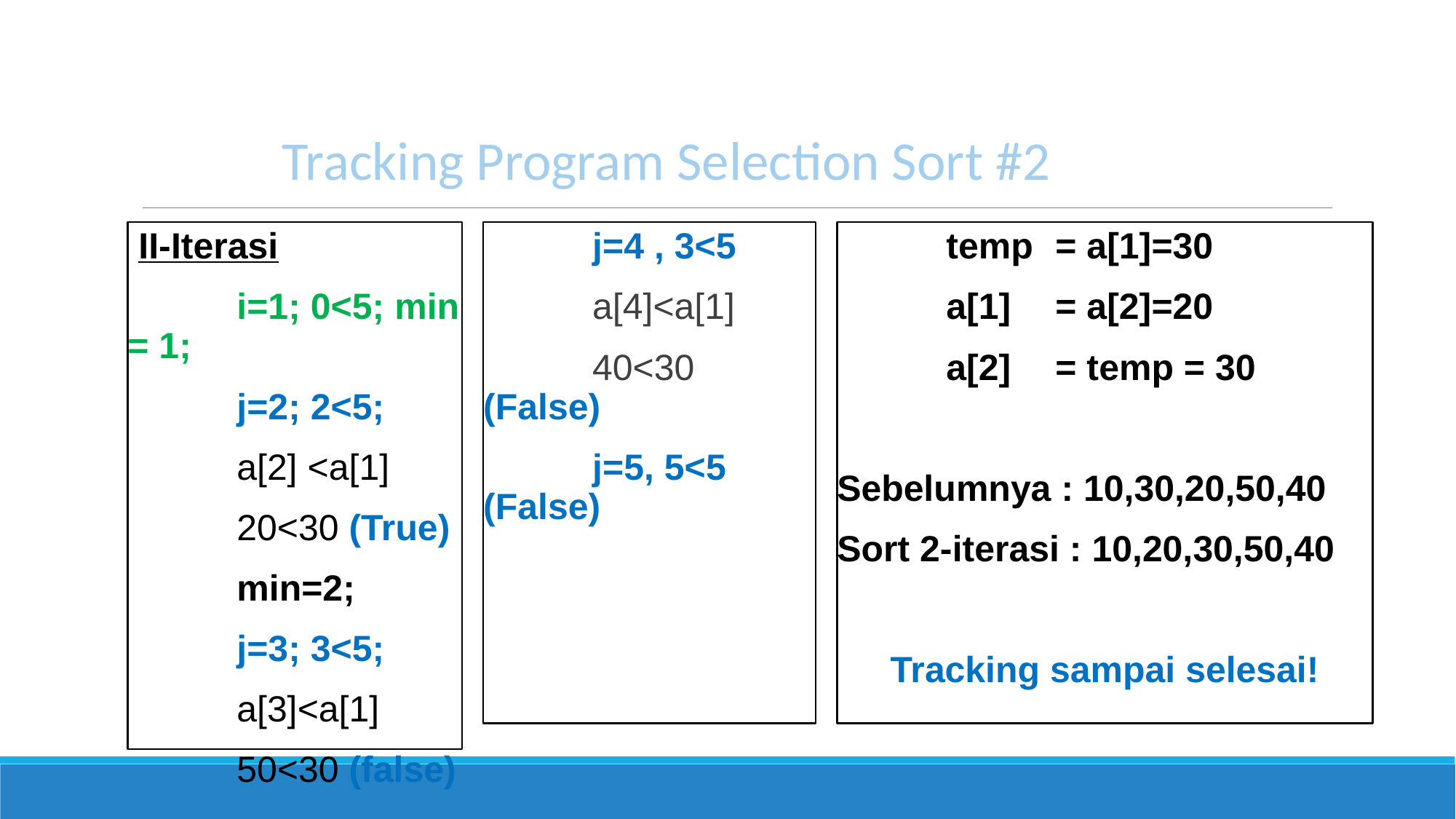

# Tracking Program Selection Sort #2
II-Iterasi
	i=1; 0<5; min = 1;
	j=2; 2<5;
	a[2] <a[1]
	20<30 (True)
	min=2;
	j=3; 3<5;
	a[3]<a[1]
	50<30 (false)

	temp 	= a[1]=30
	a[1] 	= a[2]=20
	a[2] 	= temp = 30

Sebelumnya : 10,30,20,50,40
Sort 2-iterasi : 10,20,30,50,40

Tracking sampai selesai!

	j=4 , 3<5
	a[4]<a[1]
	40<30 (False)
	j=5, 5<5 (False)